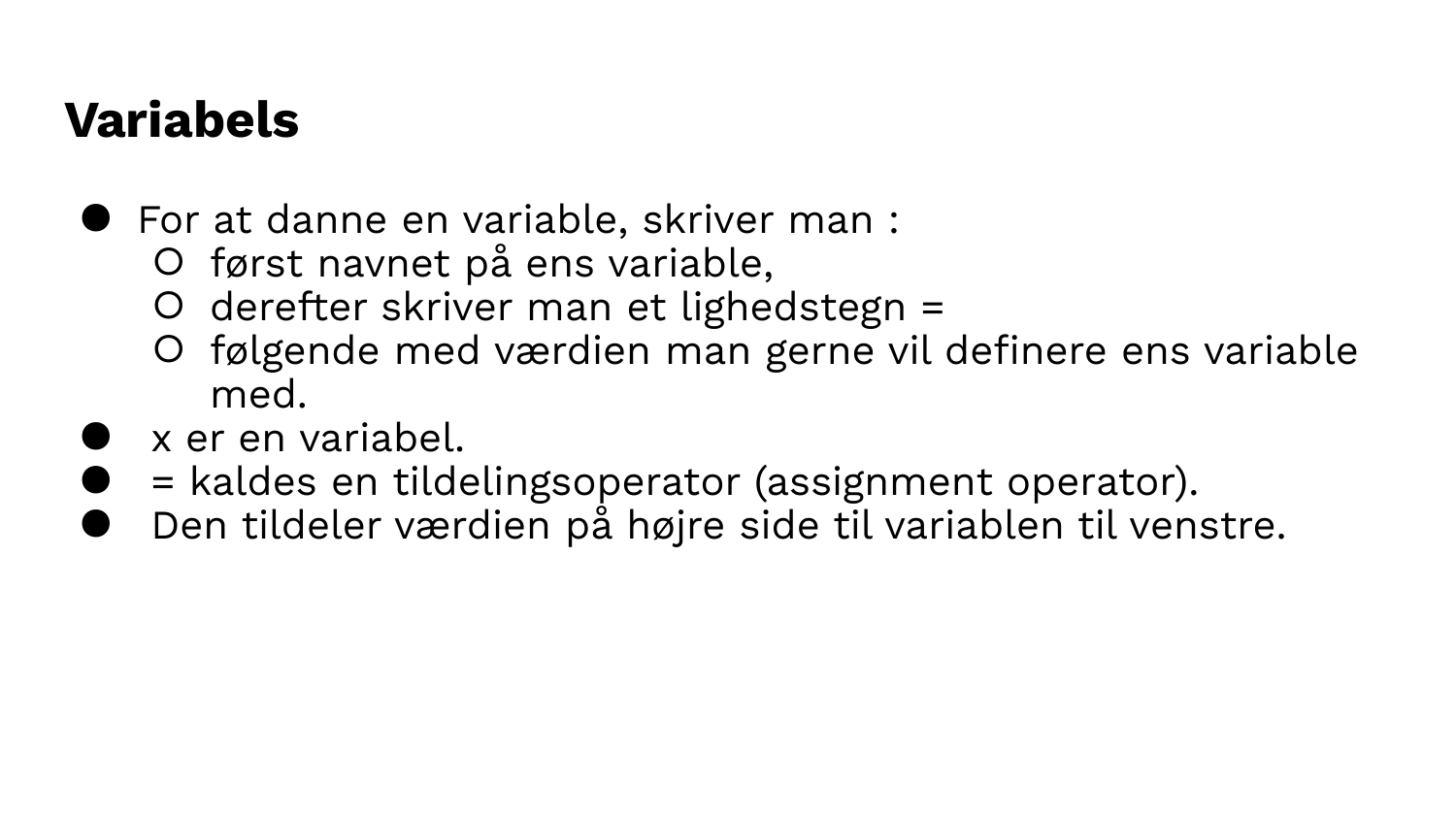

# Variabels
For at danne en variable, skriver man :
først navnet på ens variable,
derefter skriver man et lighedstegn =
følgende med værdien man gerne vil definere ens variable med.
 x er en variabel.
 = kaldes en tildelingsoperator (assignment operator).
 Den tildeler værdien på højre side til variablen til venstre.